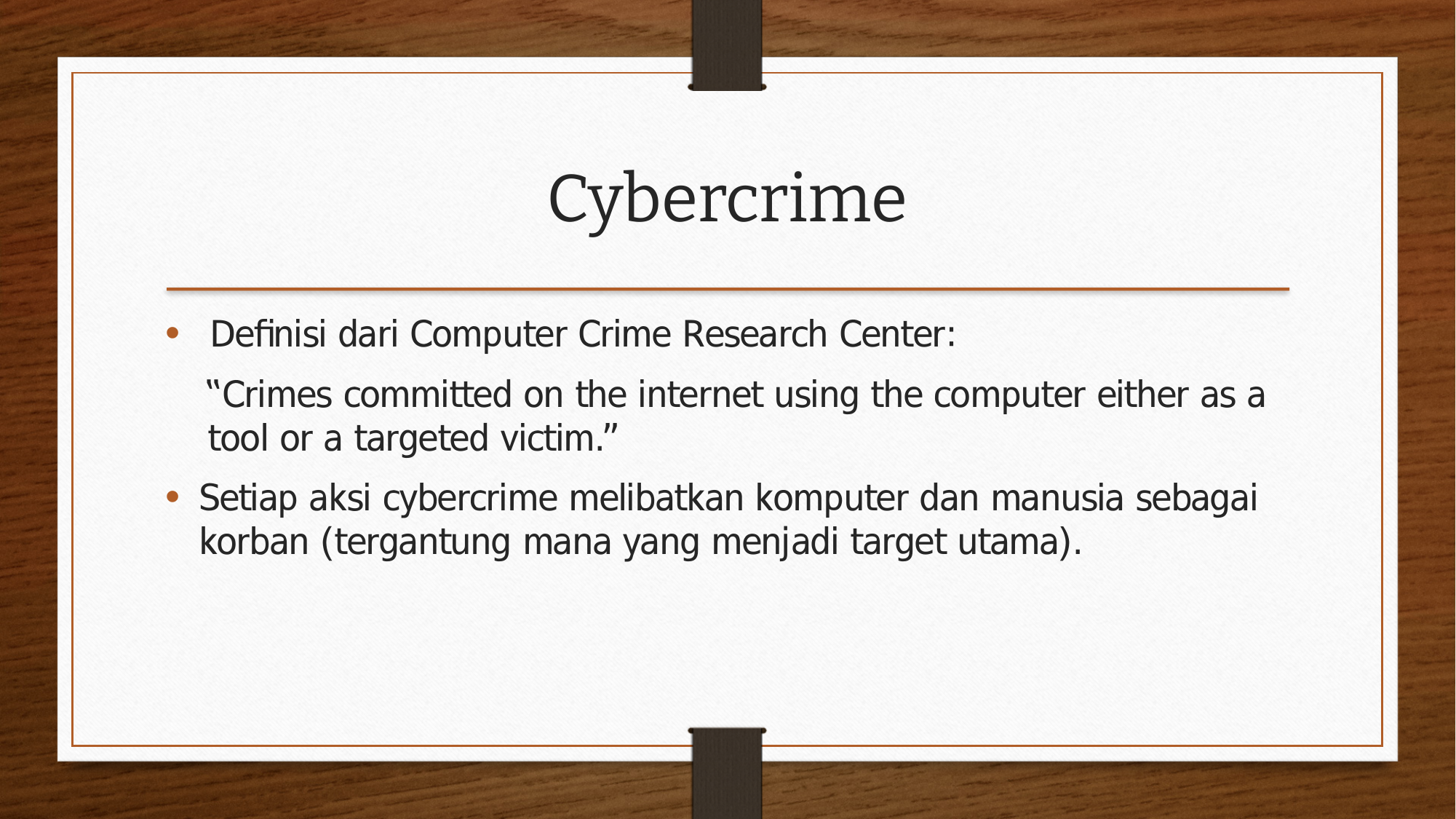

Cybercrime
 Definisi dari Computer Crime Research Center:
“Crimes committed on the internet using the computer either as a tool or a targeted victim.”
Setiap aksi cybercrime melibatkan komputer dan manusia sebagai korban (tergantung mana yang menjadi target utama).